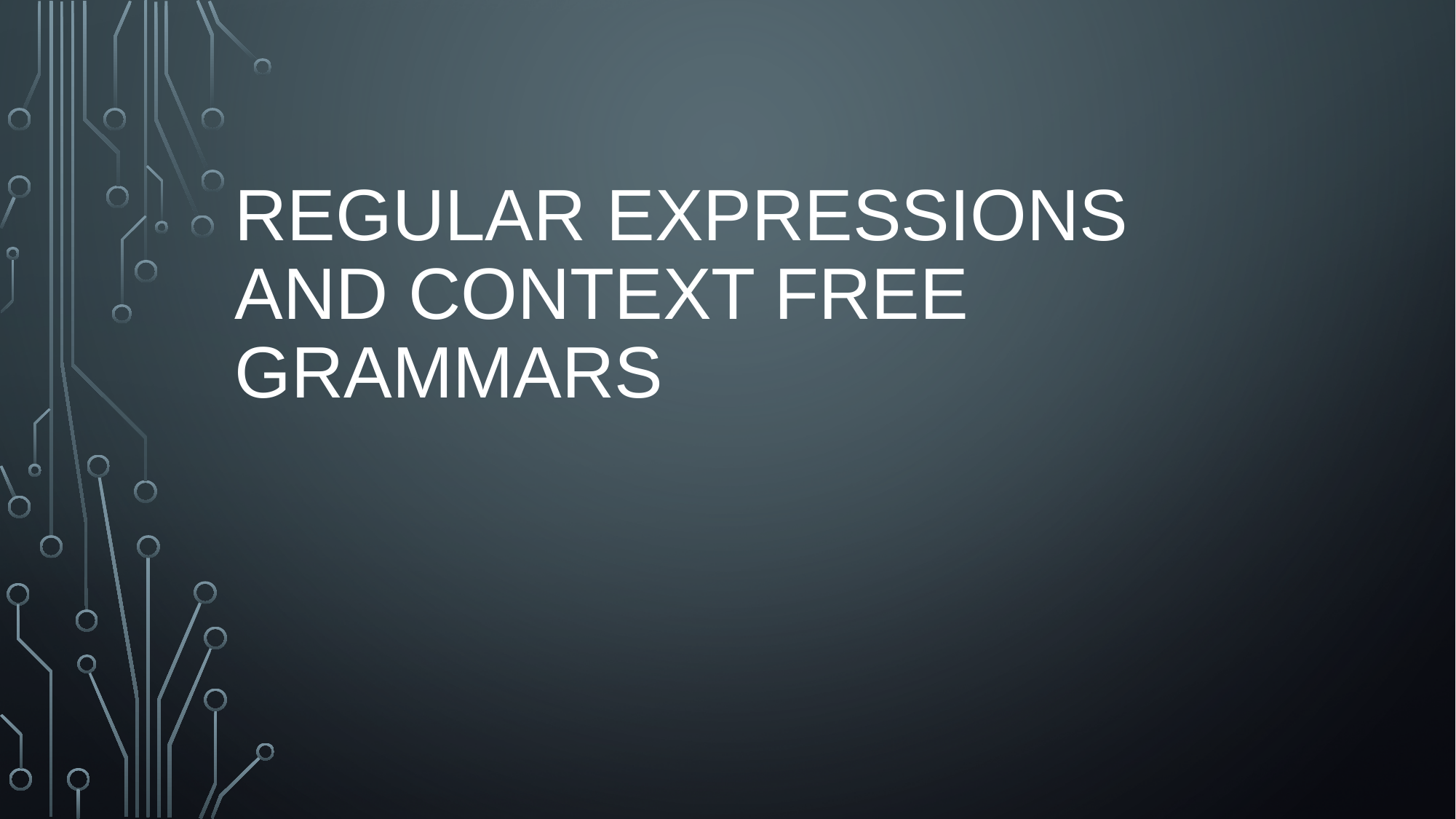

# Regular expressions and Context Free grammars